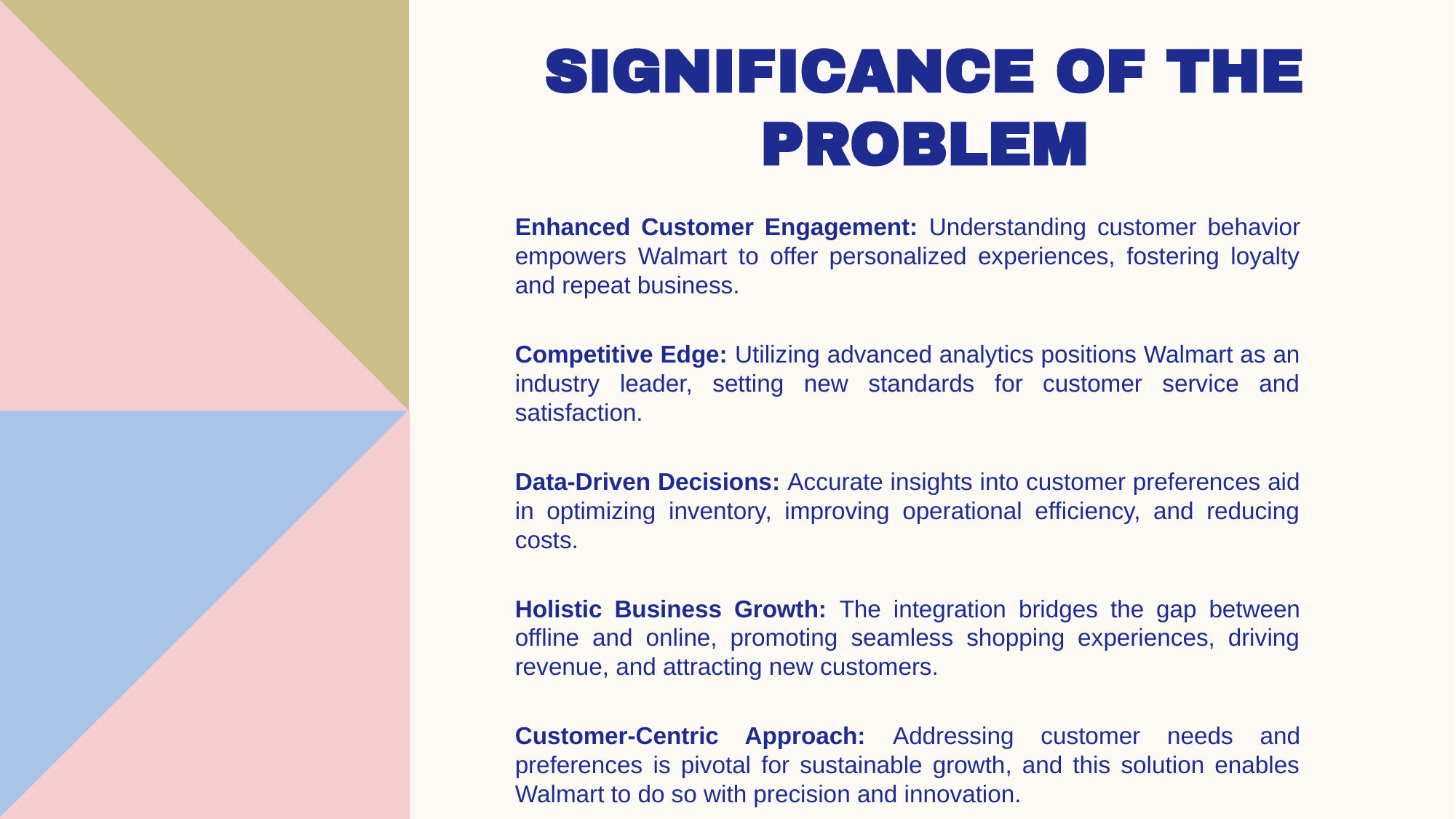

# SIGNIFICANCE OF THE PROBLEM
Enhanced Customer Engagement: Understanding customer behavior empowers Walmart to offer personalized experiences, fostering loyalty and repeat business.

Competitive Edge: Utilizing advanced analytics positions Walmart as an industry leader, setting new standards for customer service and satisfaction.

Data-Driven Decisions: Accurate insights into customer preferences aid in optimizing inventory, improving operational efficiency, and reducing costs.

Holistic Business Growth: The integration bridges the gap between offline and online, promoting seamless shopping experiences, driving revenue, and attracting new customers.

Customer-Centric Approach: Addressing customer needs and preferences is pivotal for sustainable growth, and this solution enables Walmart to do so with precision and innovation.